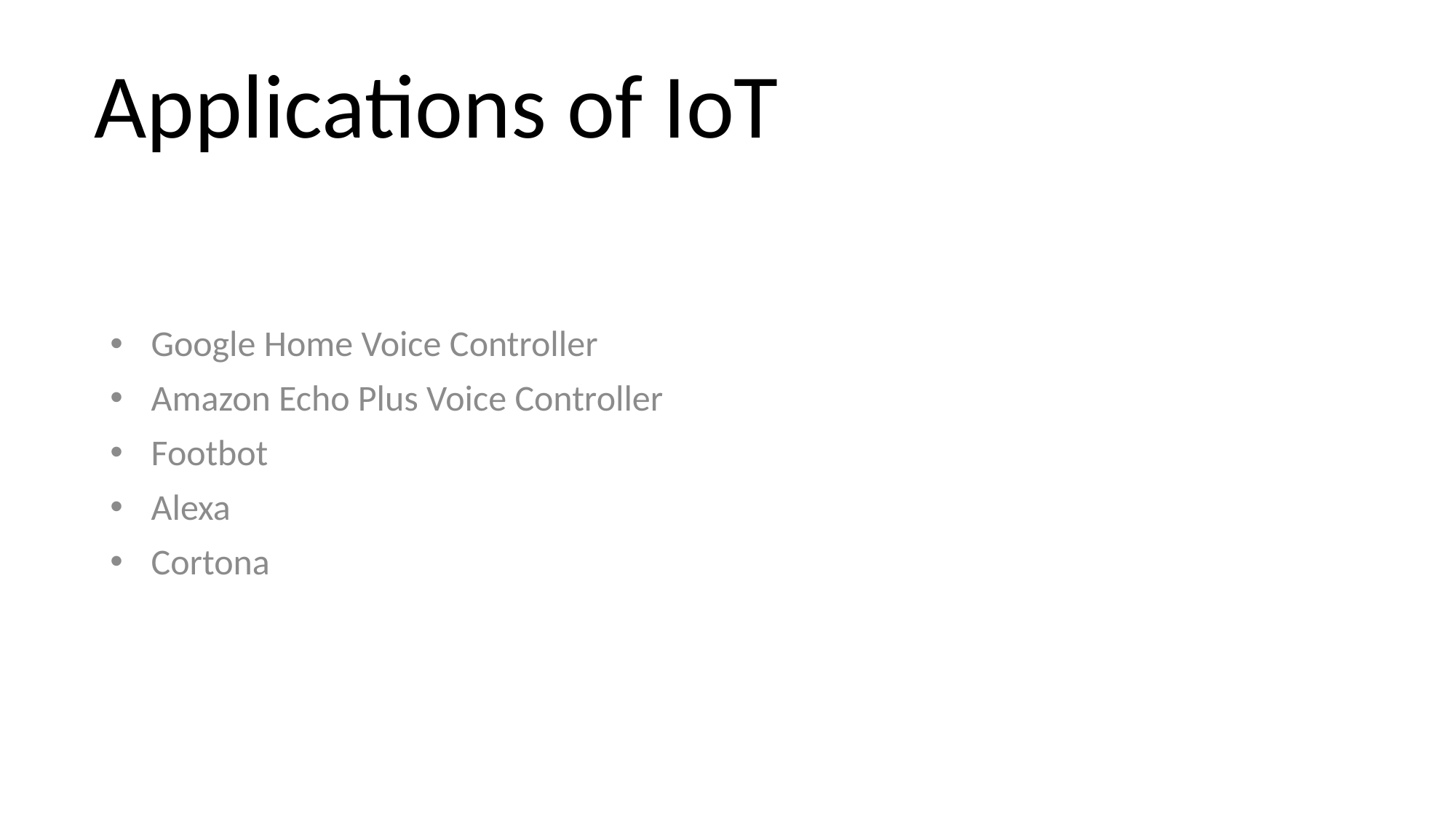

# Applications of IoT
Google Home Voice Controller
Amazon Echo Plus Voice Controller
Footbot
Alexa
Cortona